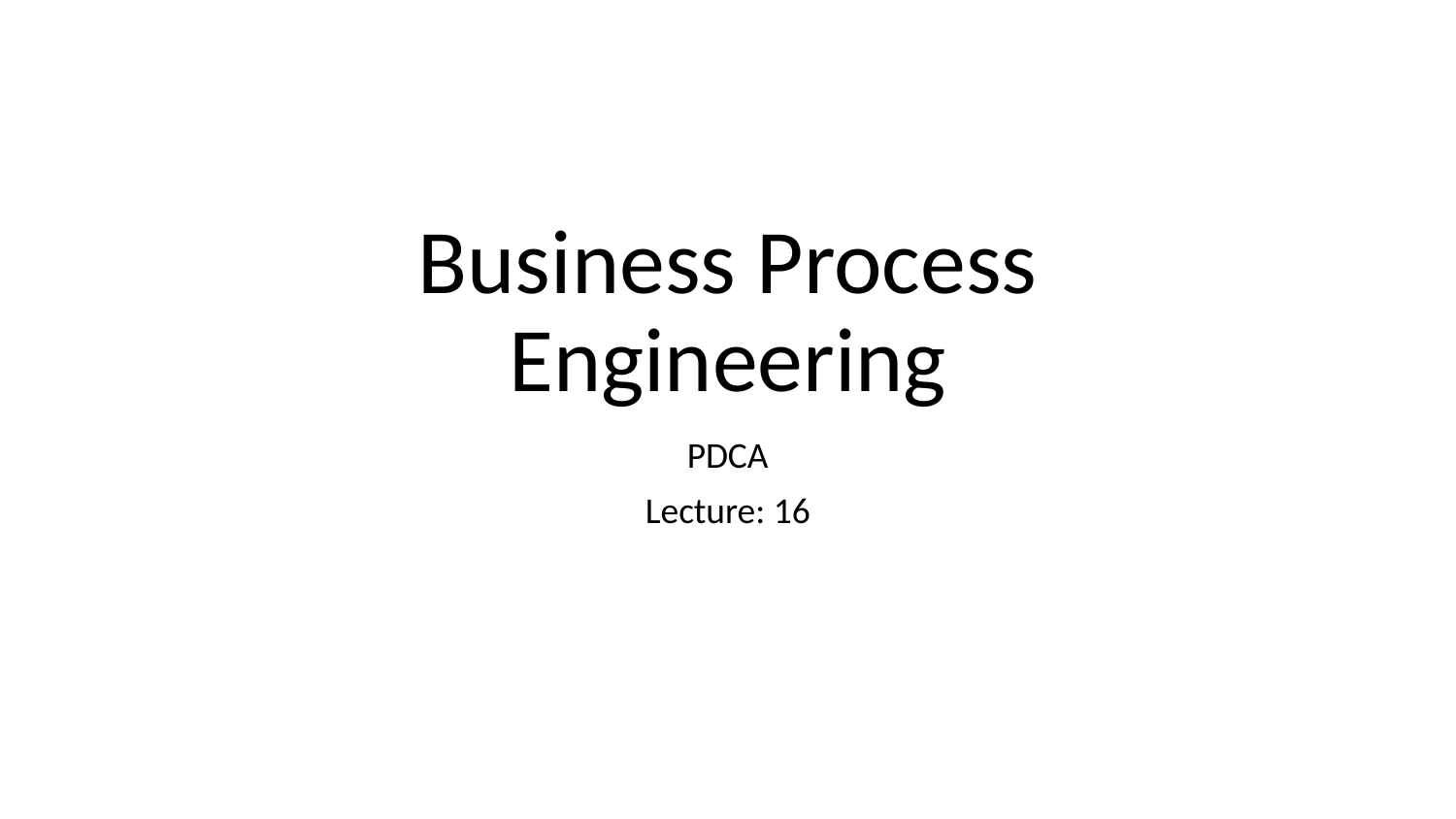

# Business Process Engineering
PDCA
Lecture: 16